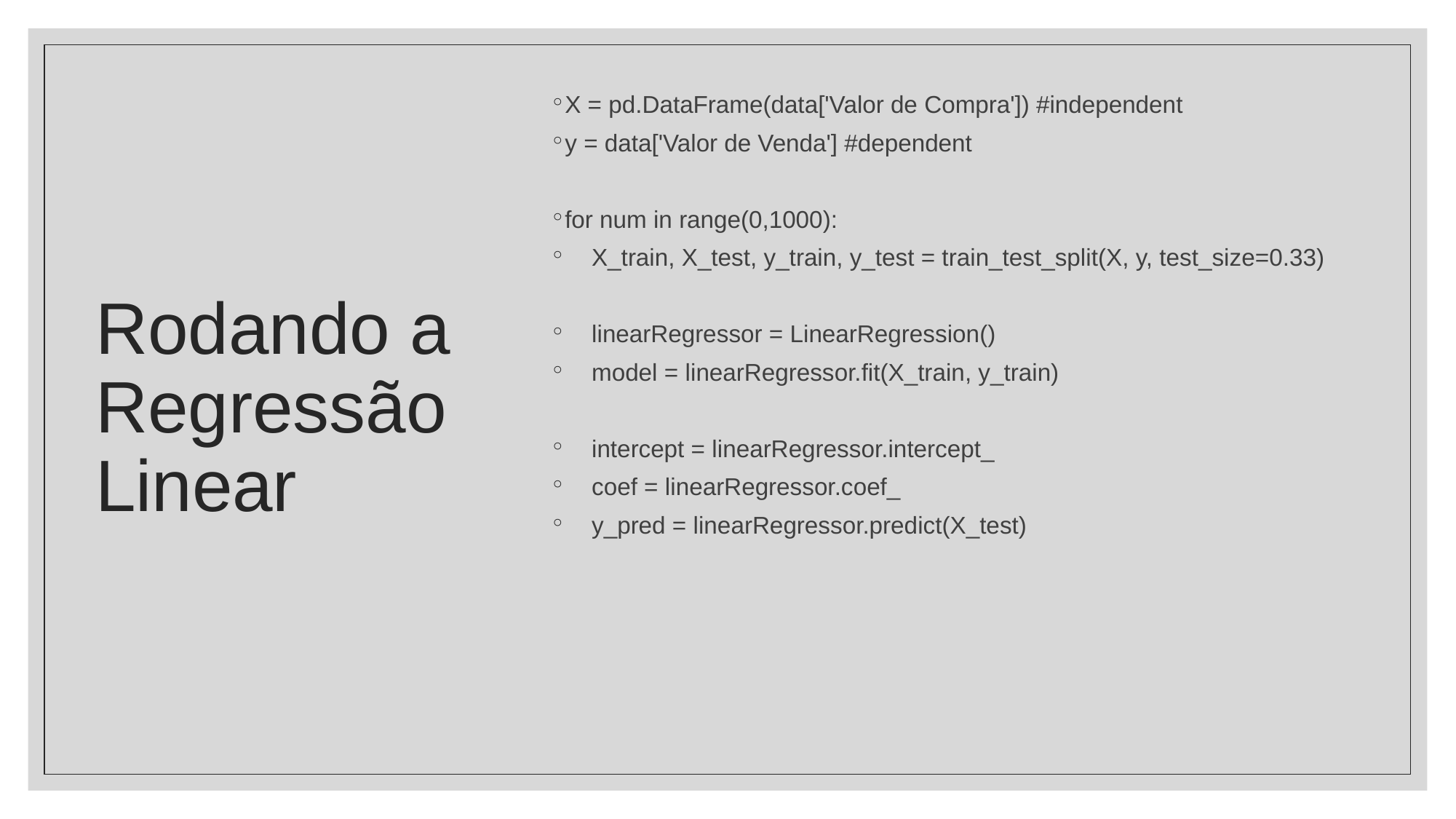

# Rodando a Regressão Linear
X = pd.DataFrame(data['Valor de Compra']) #independent
y = data['Valor de Venda'] #dependent

for num in range(0,1000):
    X_train, X_test, y_train, y_test = train_test_split(X, y, test_size=0.33)

    linearRegressor = LinearRegression()
    model = linearRegressor.fit(X_train, y_train)

    intercept = linearRegressor.intercept_
    coef = linearRegressor.coef_
    y_pred = linearRegressor.predict(X_test)